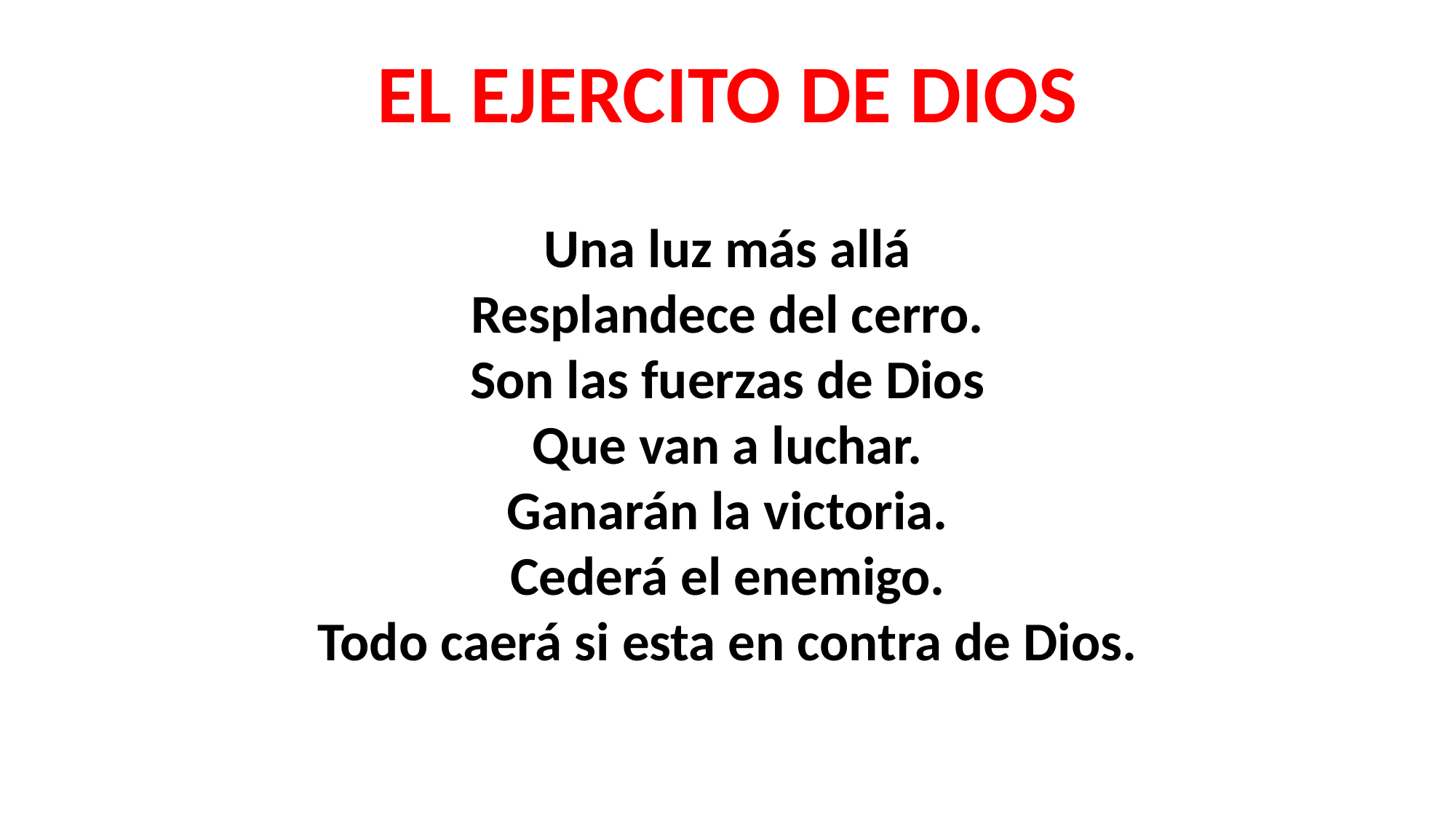

EL EJERCITO DE DIOS
Una luz más allá
Resplandece del cerro.
Son las fuerzas de Dios
Que van a luchar.
Ganarán la victoria.
Cederá el enemigo.
Todo caerá si esta en contra de Dios.